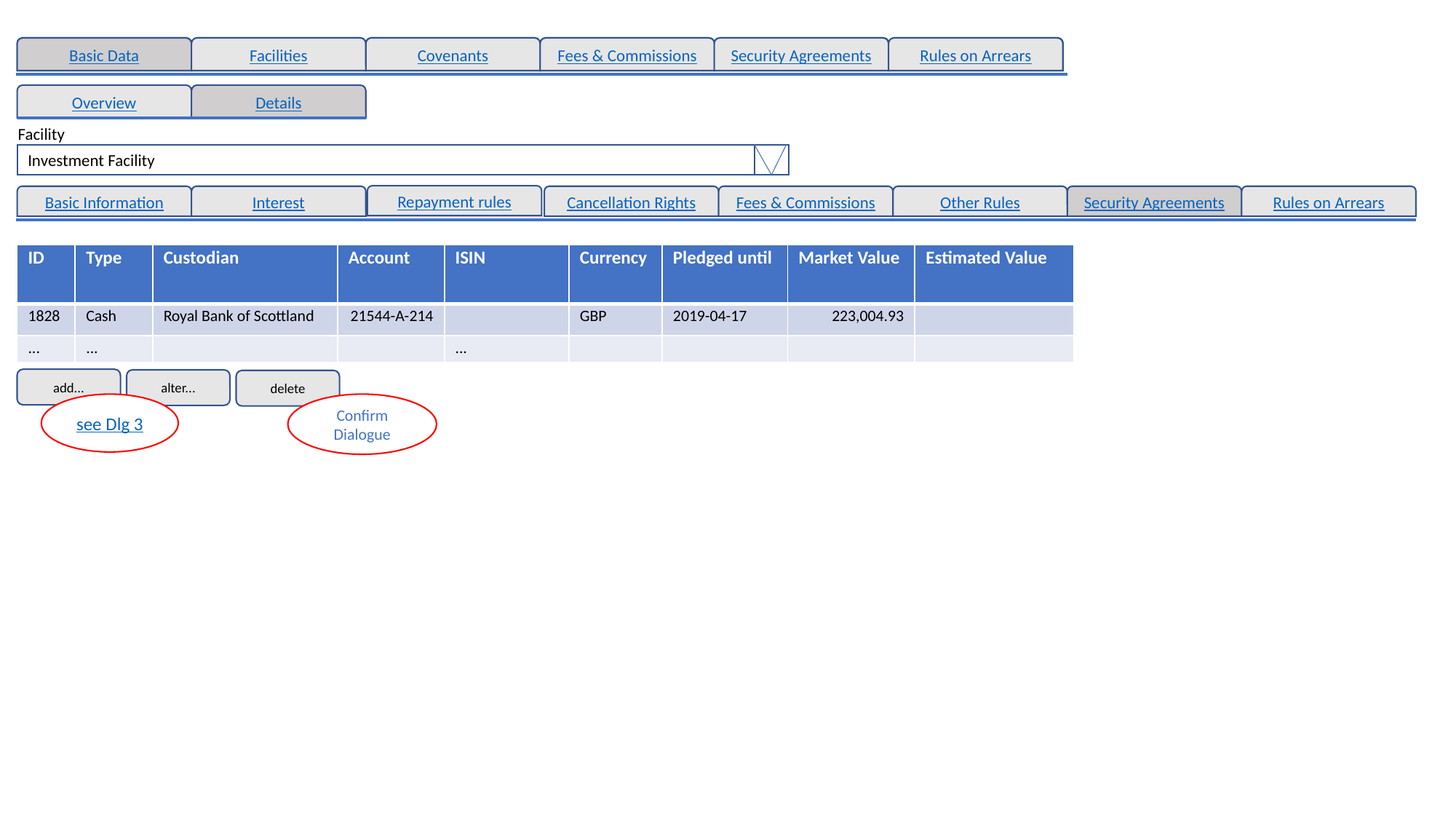

Basic Data
Facilities
Covenants
Fees & Commissions
Security Agreements
Rules on Arrears
Basic Data
Facilities
Covenants
Fees & Commissions
Security Agreements
Rules on Arrears
Overview
Details
Facility
Investment Facility

Repayment rules
Basic Information
Interest
Cancellation Rights
Fees & Commissions
Other Rules
Security Agreements
Rules on Arrears
| ID | Type | Custodian | Account | ISIN | Currency | Pledged until | Market Value | Estimated Value |
| --- | --- | --- | --- | --- | --- | --- | --- | --- |
| 1828 | Cash | Royal Bank of Scottland | 21544-A-214 |  | GBP | 2019-04-17 | 223,004.93 |  |
| ... | ... |  |  | ... |  |  |  |  |
add...
alter...
delete
see Dlg 3
Confirm Dialogue